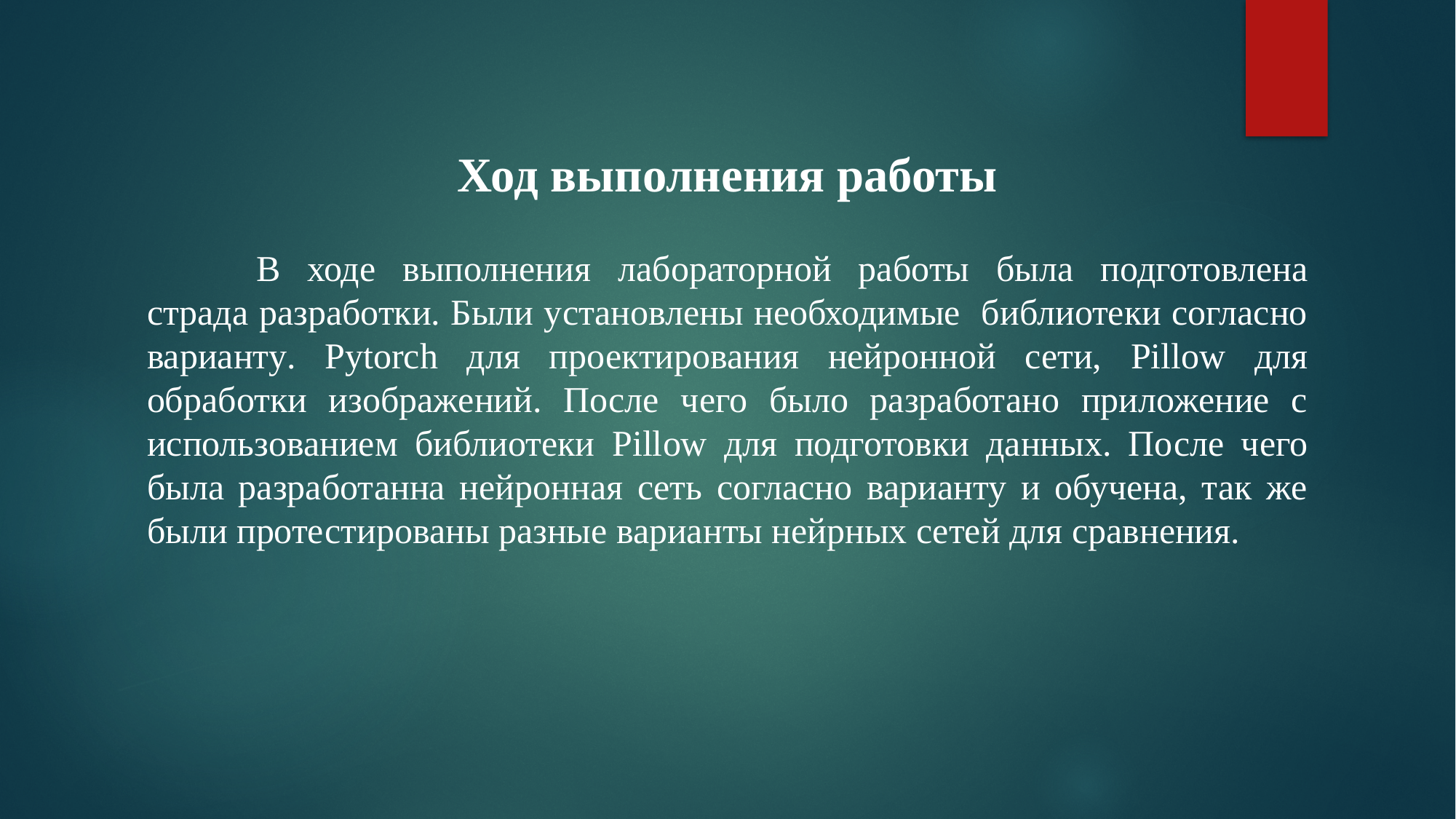

Ход выполнения работы

	В ходе выполнения лабораторной работы была подготовлена страда разработки. Были установлены необходимые  библиотеки согласно варианту. Pytorch для проектирования нейронной сети, Pillow для обработки изображений. После чего было разработано приложение с использованием библиотеки Pillow для подготовки данных. После чего была разработанна нейронная сеть согласно варианту и обучена, так же были протестированы разные варианты нейрных сетей для сравнения.